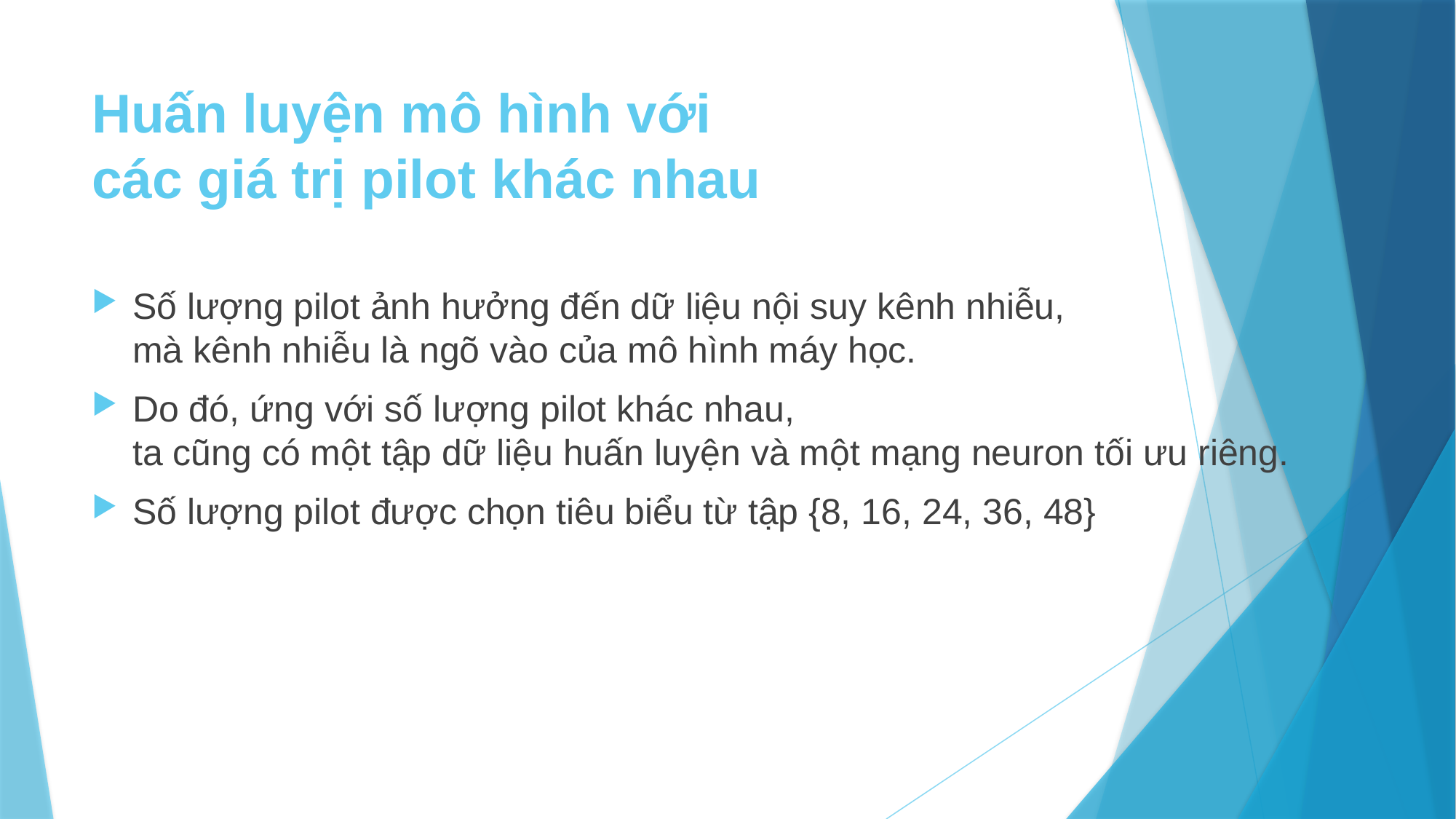

# Huấn luyện mô hình với các giá trị pilot khác nhau
Số lượng pilot ảnh hưởng đến dữ liệu nội suy kênh nhiễu,
mà kênh nhiễu là ngõ vào của mô hình máy học.
Do đó, ứng với số lượng pilot khác nhau,
ta cũng có một tập dữ liệu huấn luyện và một mạng neuron tối ưu riêng.
Số lượng pilot được chọn tiêu biểu từ tập {8, 16, 24, 36, 48}